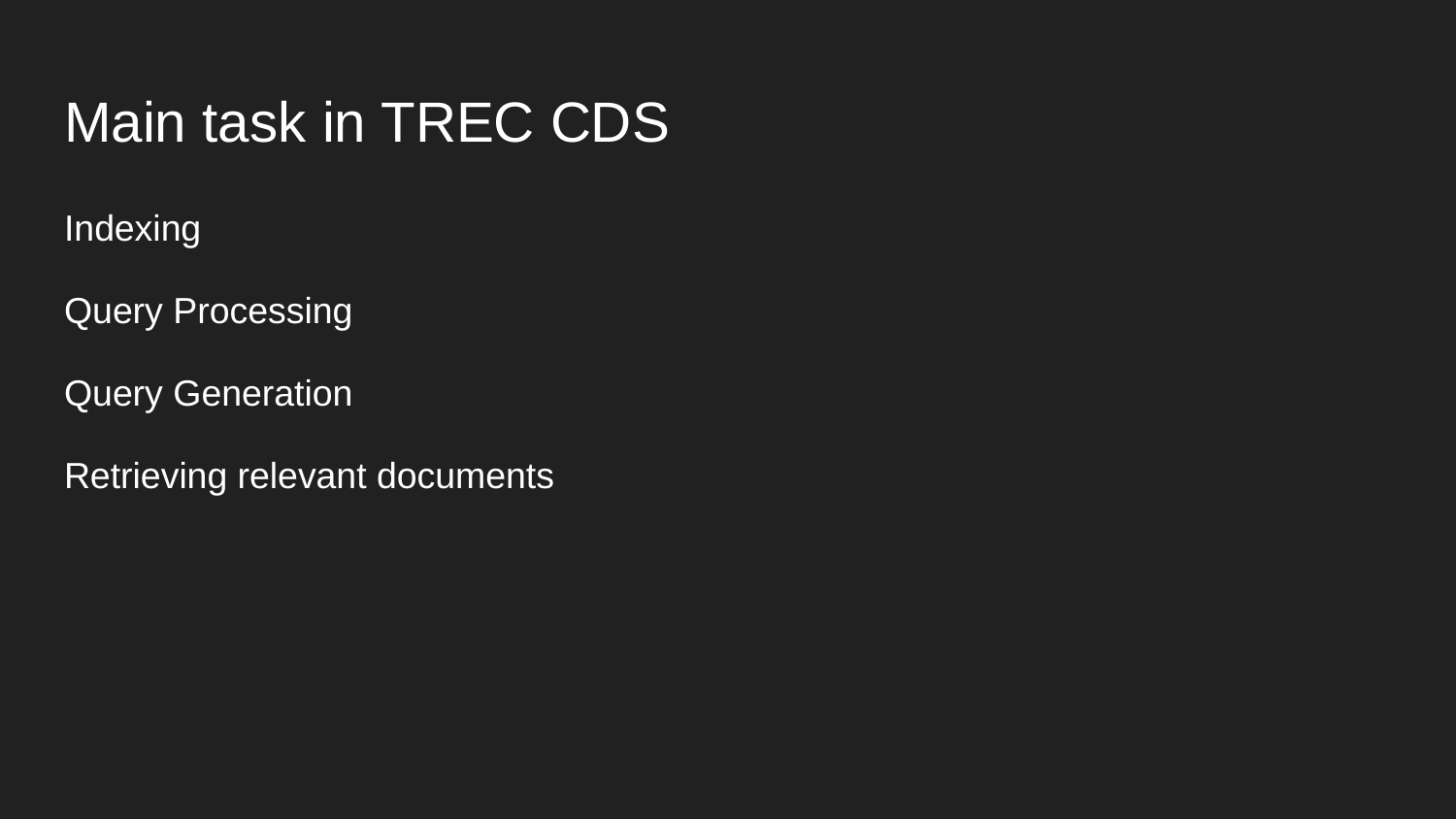

# Main task in TREC CDS
Indexing
Query Processing
Query Generation
Retrieving relevant documents